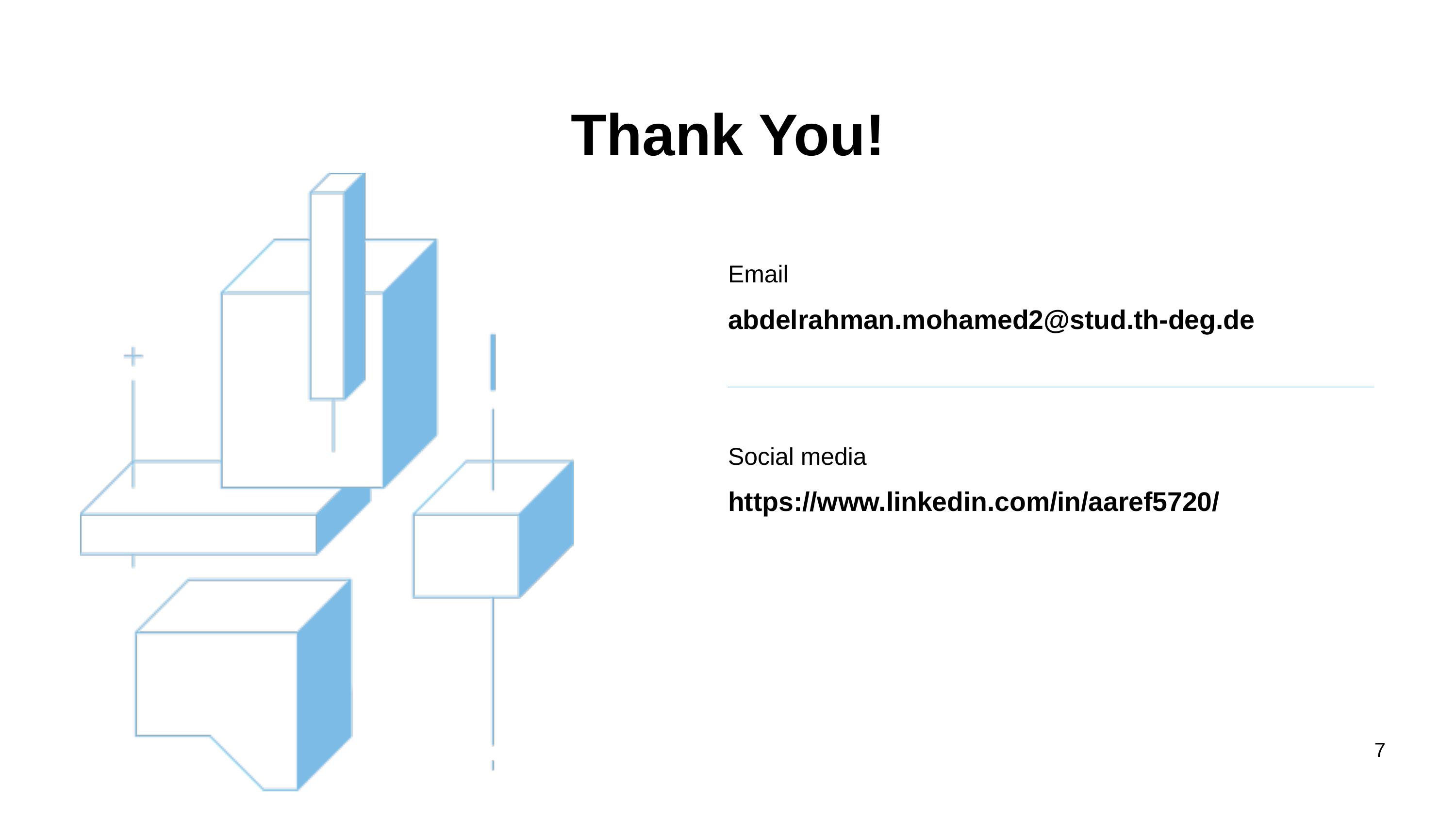

Thank You!

Email
abdelrahman.mohamed2@stud.th-deg.de

Social media
https://www.linkedin.com/in/aaref5720/
7